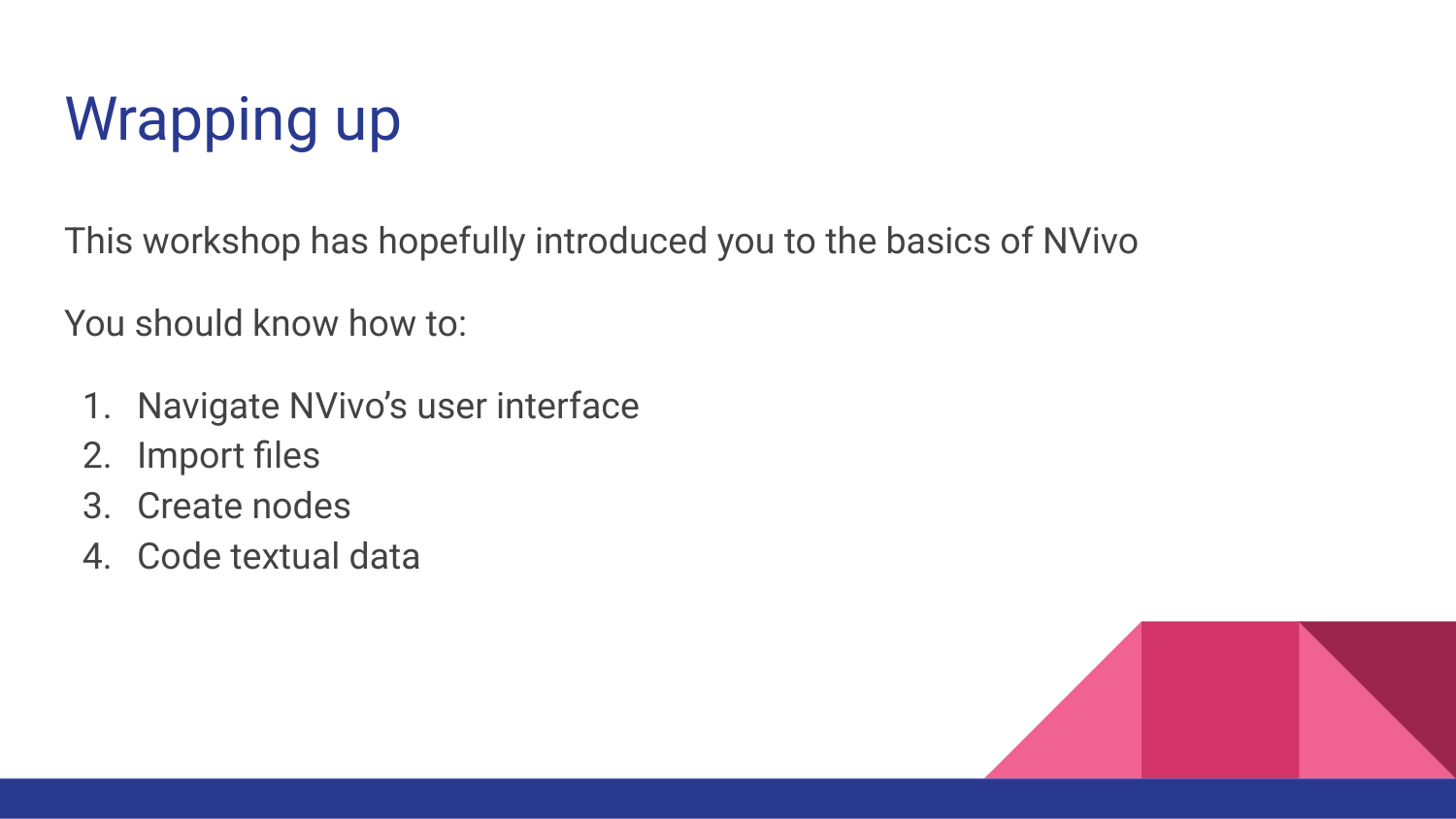

# Wrapping up
This workshop has hopefully introduced you to the basics of NVivo
You should know how to:
Navigate NVivo’s user interface
Import files
Create nodes
Code textual data